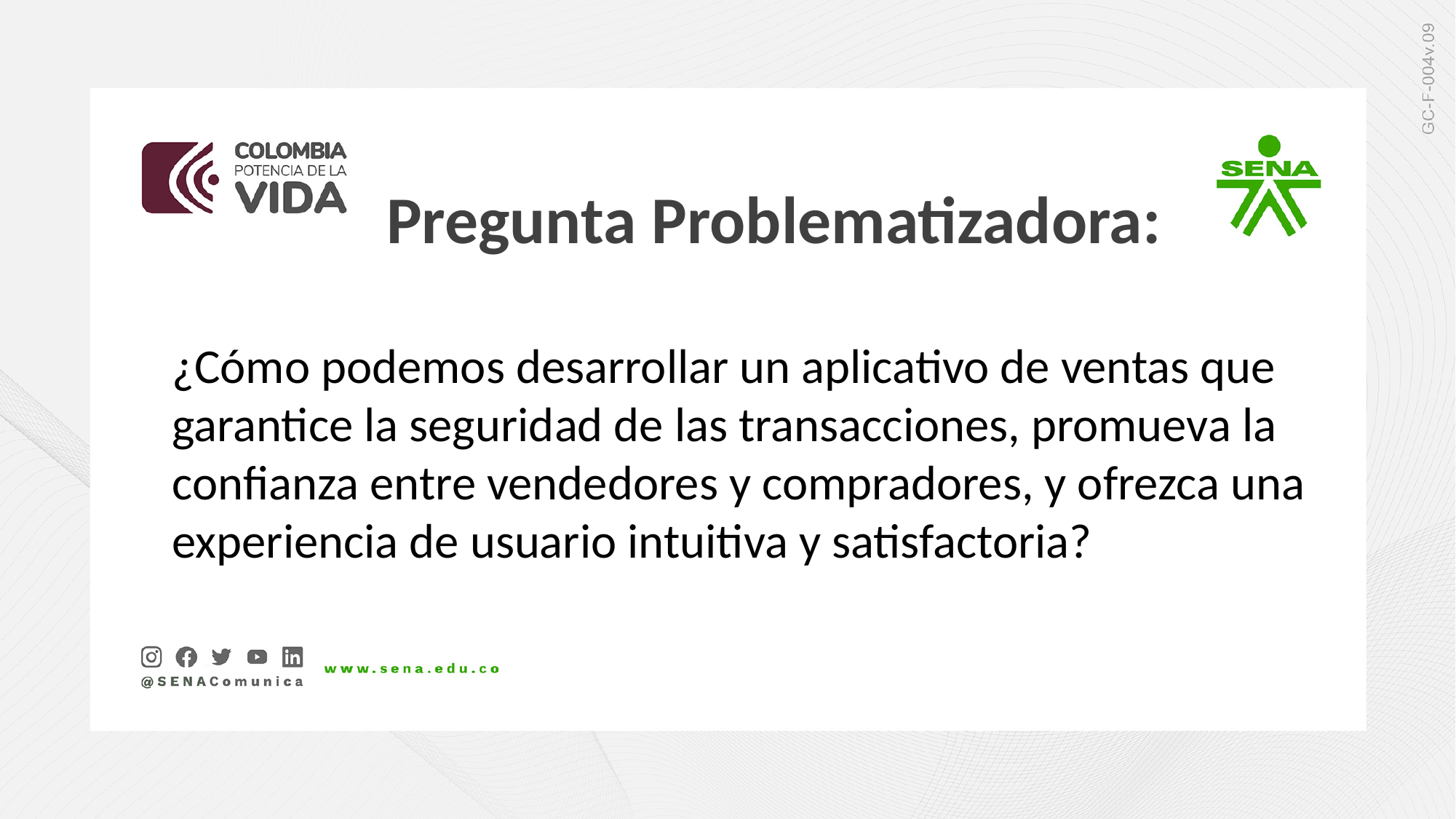

Pregunta Problematizadora:
¿Cómo podemos desarrollar un aplicativo de ventas que garantice la seguridad de las transacciones, promueva la confianza entre vendedores y compradores, y ofrezca una experiencia de usuario intuitiva y satisfactoria?